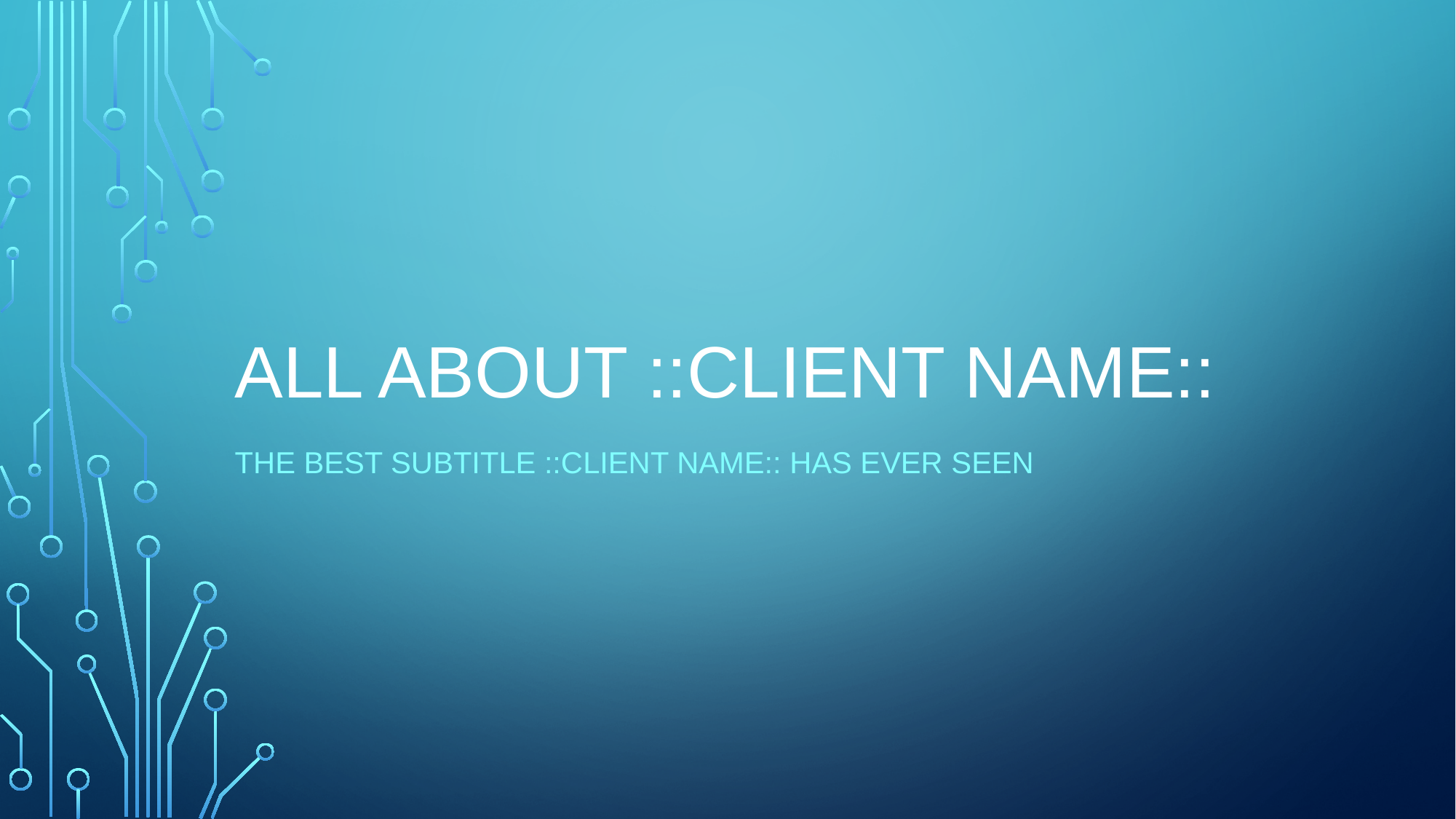

# all about ::client name::
the best subtitle ::client name:: has ever seen